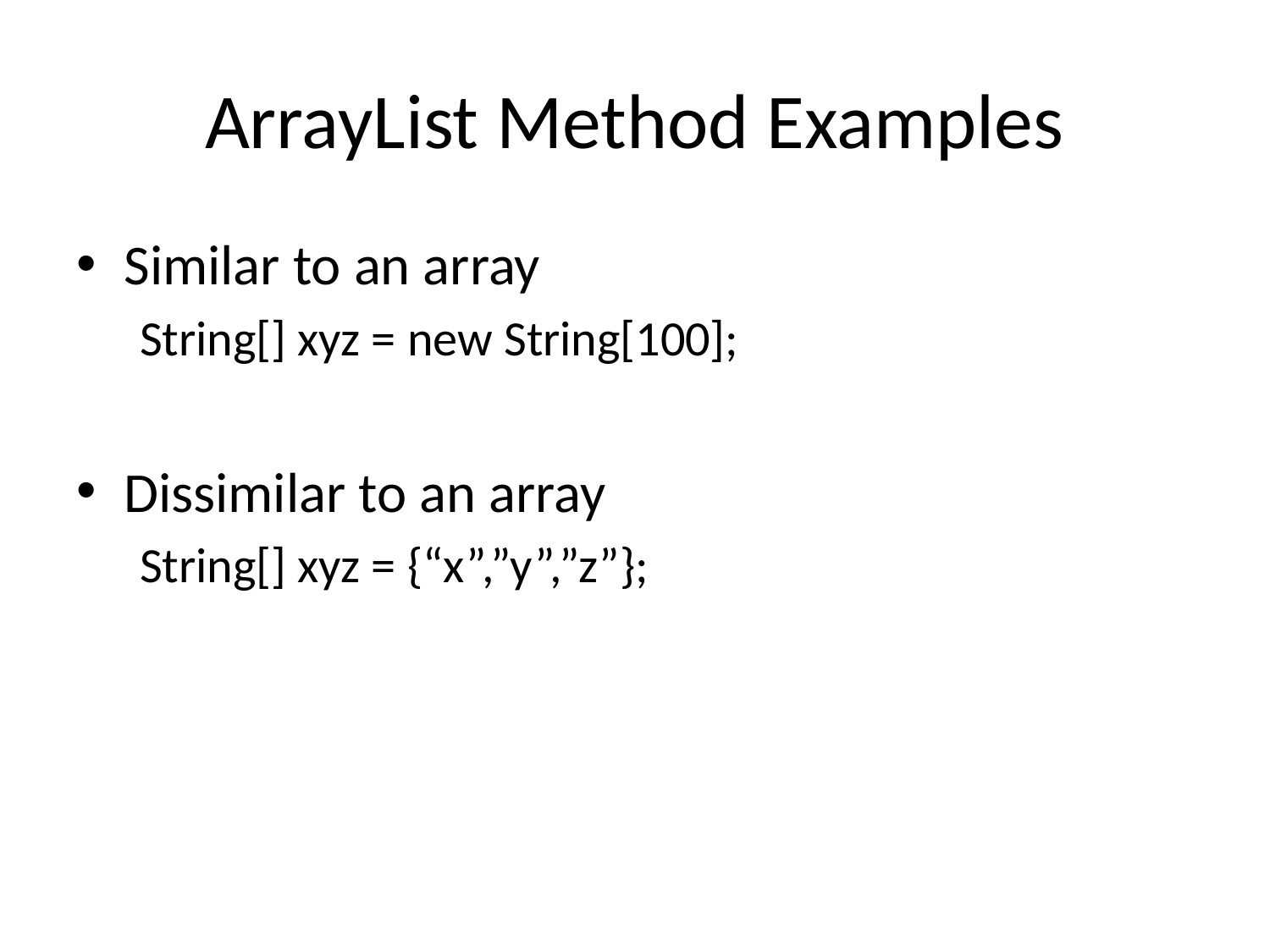

# ArrayList Method Examples
Similar to an array
String[] xyz = new String[100];

Dissimilar to an array
String[] xyz = {“x”,”y”,”z”};